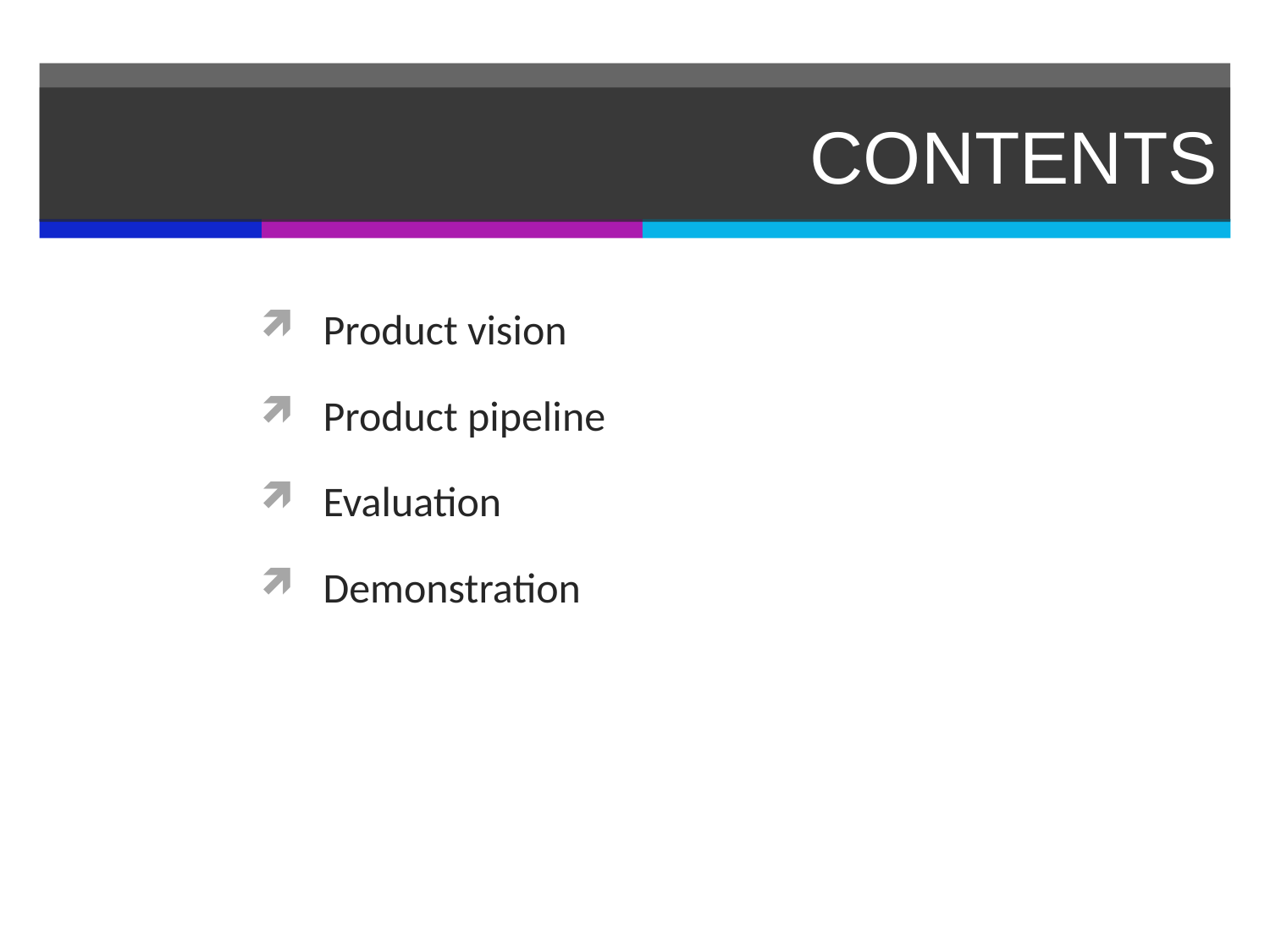

# CONTENTS
Product vision
Product pipeline
Evaluation
Demonstration